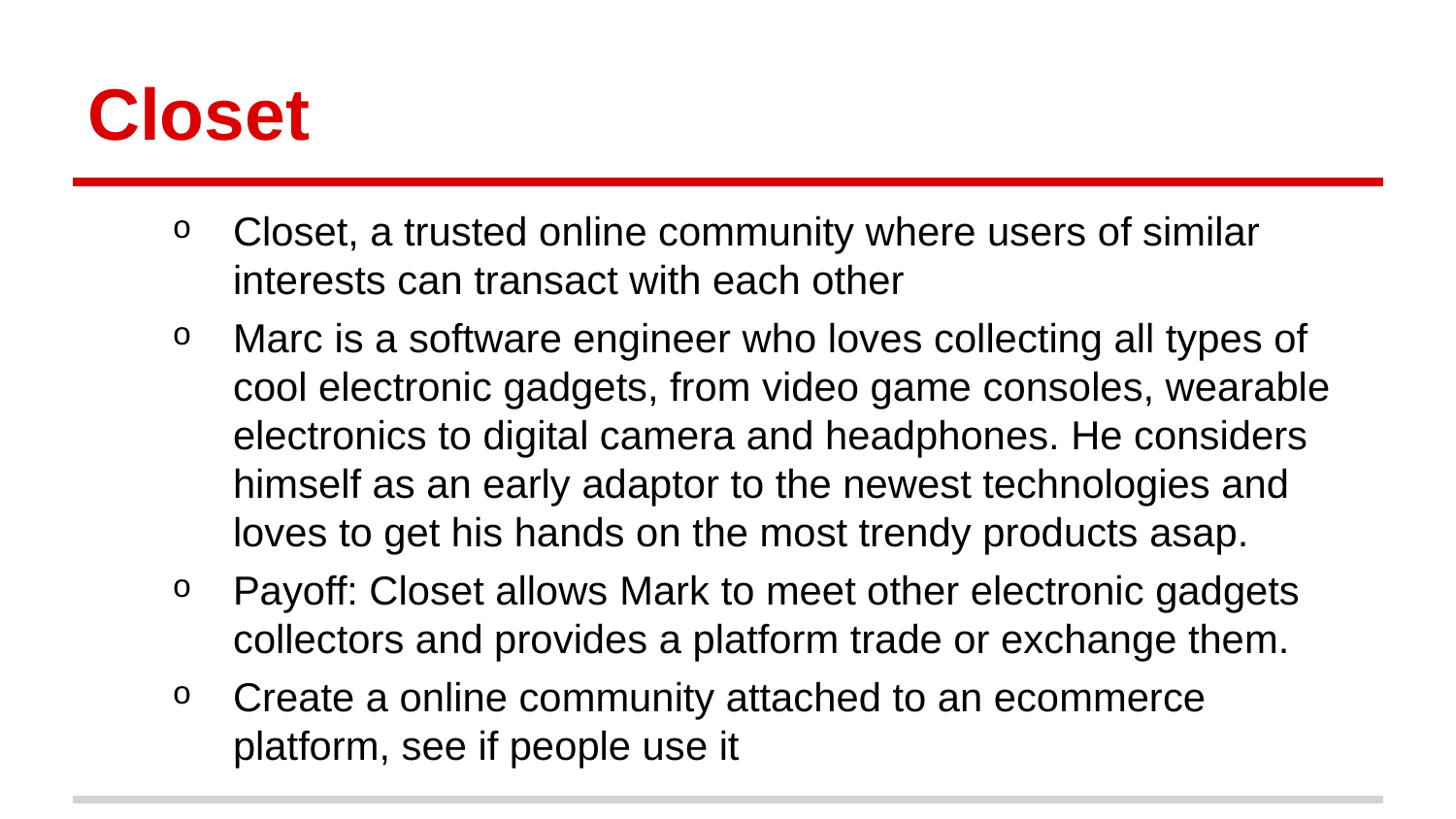

# Closet
Closet, a trusted online community where users of similar interests can transact with each other
Marc is a software engineer who loves collecting all types of cool electronic gadgets, from video game consoles, wearable electronics to digital camera and headphones. He considers himself as an early adaptor to the newest technologies and loves to get his hands on the most trendy products asap.
Payoff: Closet allows Mark to meet other electronic gadgets collectors and provides a platform trade or exchange them.
Create a online community attached to an ecommerce platform, see if people use it